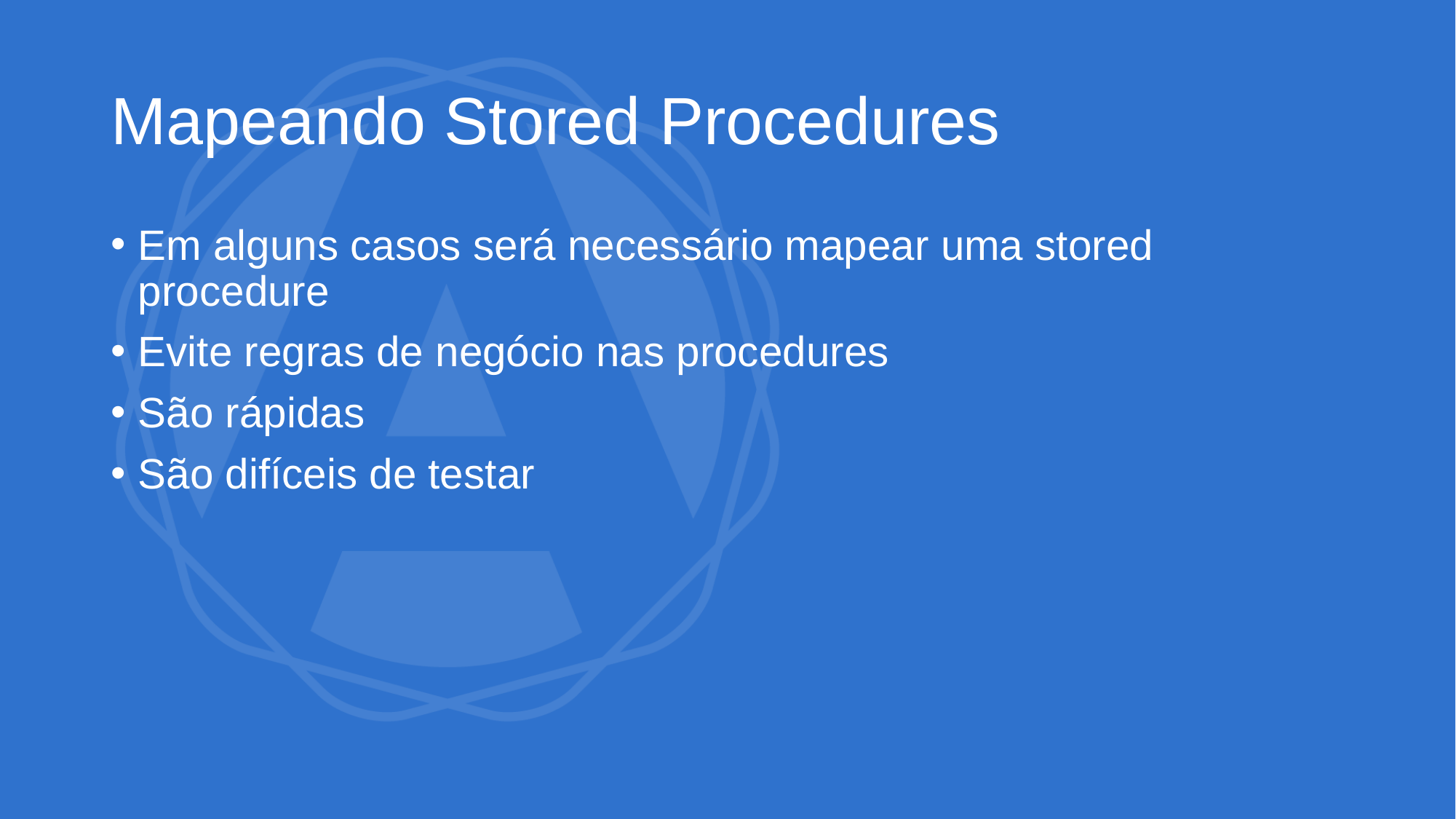

# Mapeando Stored Procedures
Em alguns casos será necessário mapear uma stored procedure
Evite regras de negócio nas procedures
São rápidas
São difíceis de testar